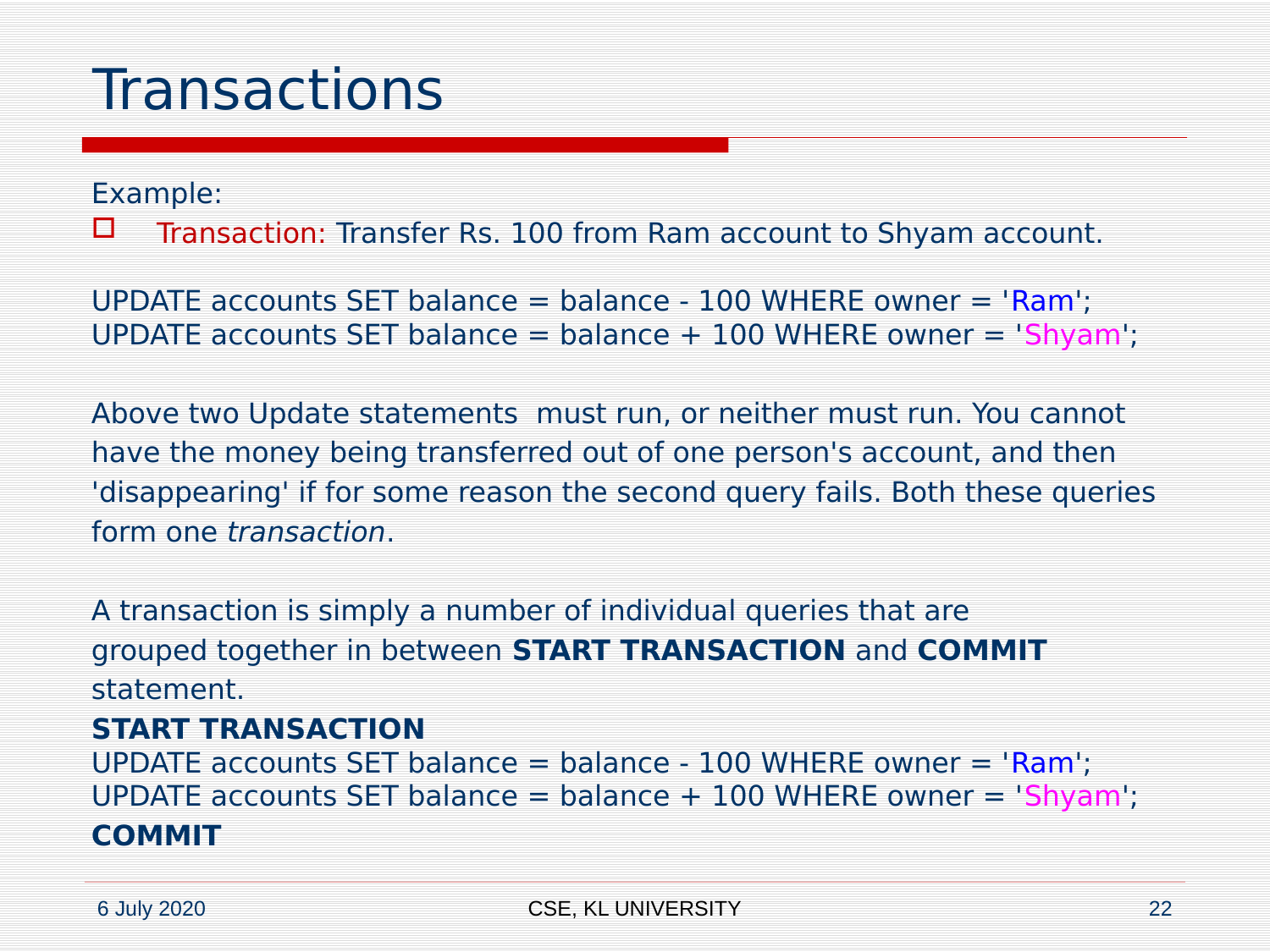

# Transactions
Example:
Transaction: Transfer Rs. 100 from Ram account to Shyam account.

UPDATE accounts SET balance = balance - 100 WHERE owner = 'Ram';
UPDATE accounts SET balance = balance + 100 WHERE owner = 'Shyam';

Above two Update statements  must run, or neither must run. You cannot
have the money being transferred out of one person's account, and then
'disappearing' if for some reason the second query fails. Both these queries
form one transaction.

A transaction is simply a number of individual queries that are
grouped together in between START TRANSACTION and COMMIT
statement.
START TRANSACTION
UPDATE accounts SET balance = balance - 100 WHERE owner = 'Ram';
UPDATE accounts SET balance = balance + 100 WHERE owner = 'Shyam';
COMMIT

CSE, KL UNIVERSITY
22
6 July 2020